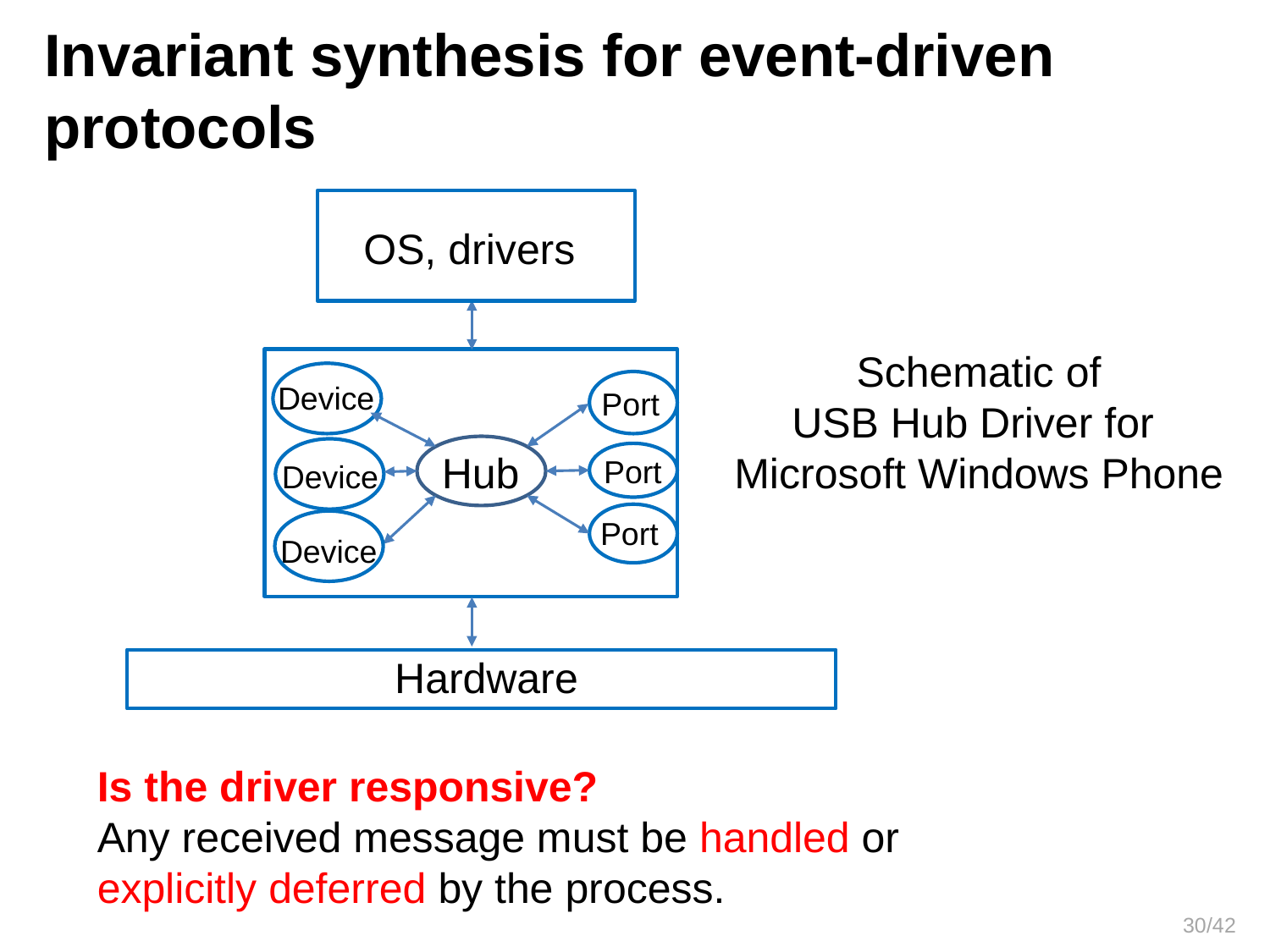

Invariant synthesis for event-driven protocols

OS, drivers
Hardware

Device
Port
Hub
Port
Device
Port
Device

Schematic of
USB Hub Driver for
Microsoft Windows Phone

Is the driver responsive?
Any received message must be handled or
explicitly deferred by the process.
30/42